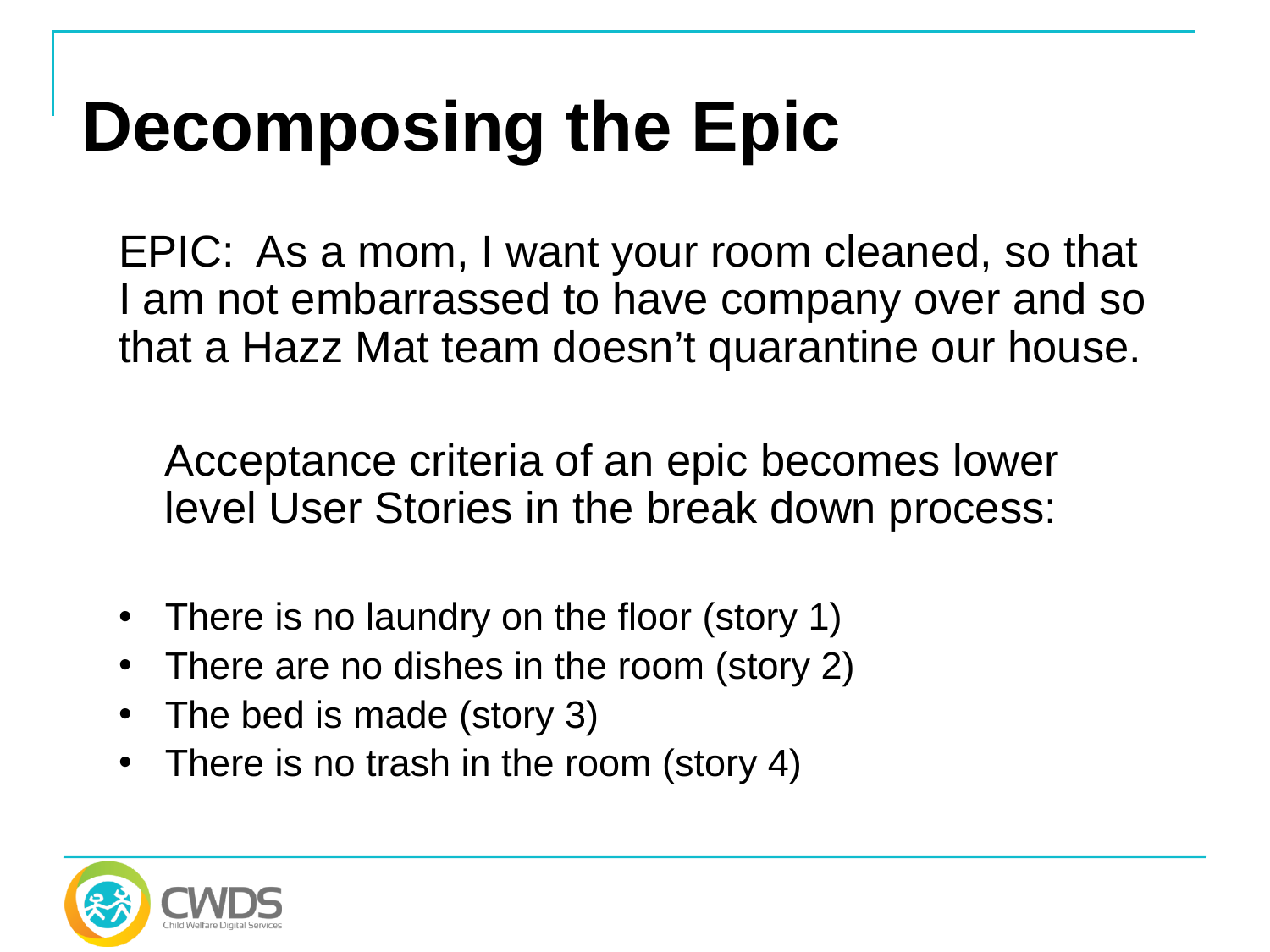

# Decomposing the Epic
EPIC:  As a mom, I want your room cleaned, so that I am not embarrassed to have company over and so that a Hazz Mat team doesn’t quarantine our house.

	Acceptance criteria of an epic becomes lower level User Stories in the break down process:

There is no laundry on the floor (story 1)
There are no dishes in the room (story 2)
The bed is made (story 3)
There is no trash in the room (story 4)